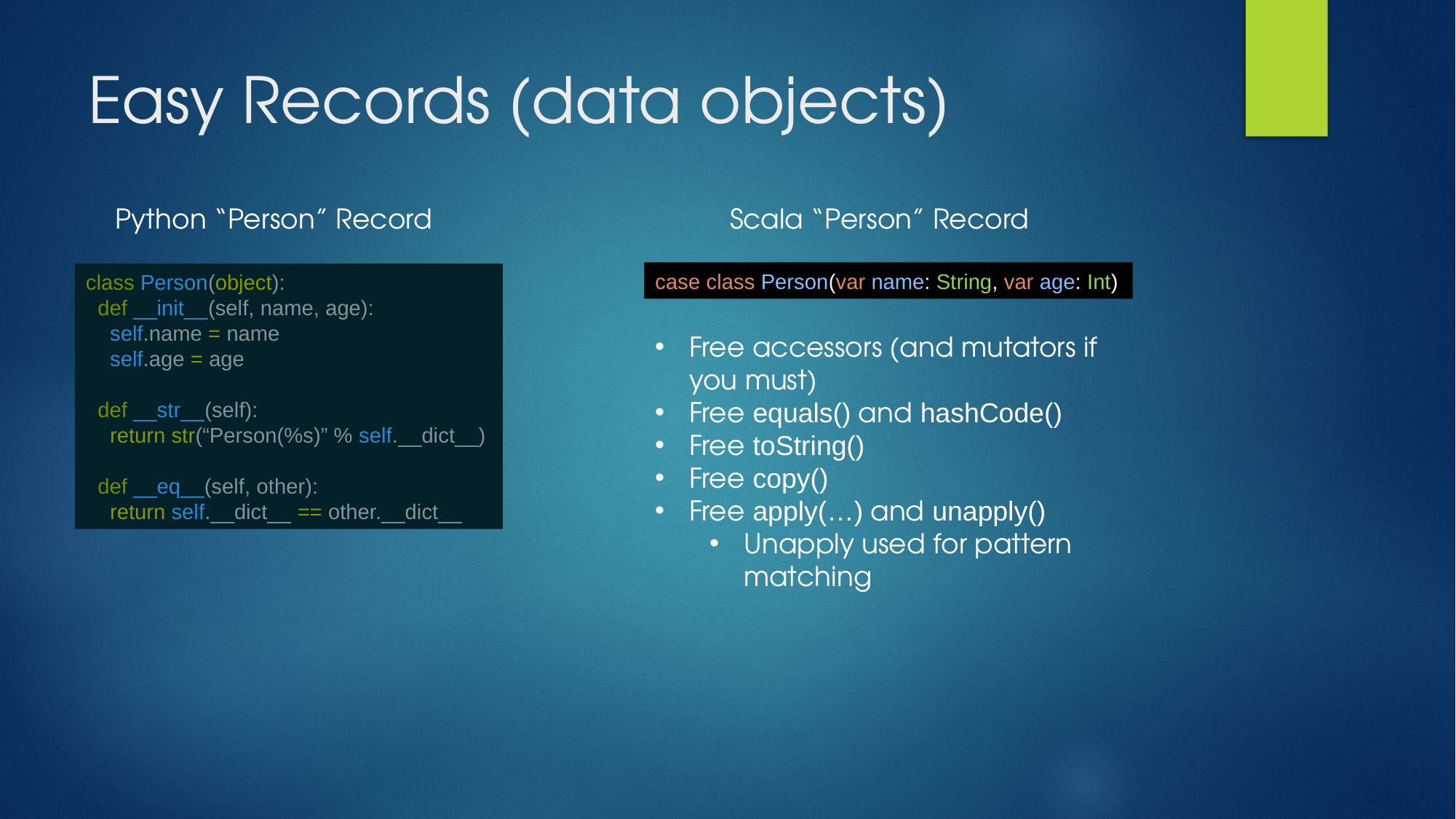

# Easy Records (data objects)
Python “Person” Record
Scala “Person” Record
class Person(object):
  def __init__(self, name, age):
    self.name = name
    self.age = age

  def __str__(self):
    return str(“Person(%s)” % self.__dict__)

  def __eq__(self, other):
    return self.__dict__ == other.__dict__
case class Person(var name: String, var age: Int)
Free accessors (and mutators if you must)
Free equals() and hashCode()
Free toString()
Free copy()
Free apply(…) and unapply()
Unapply used for pattern matching